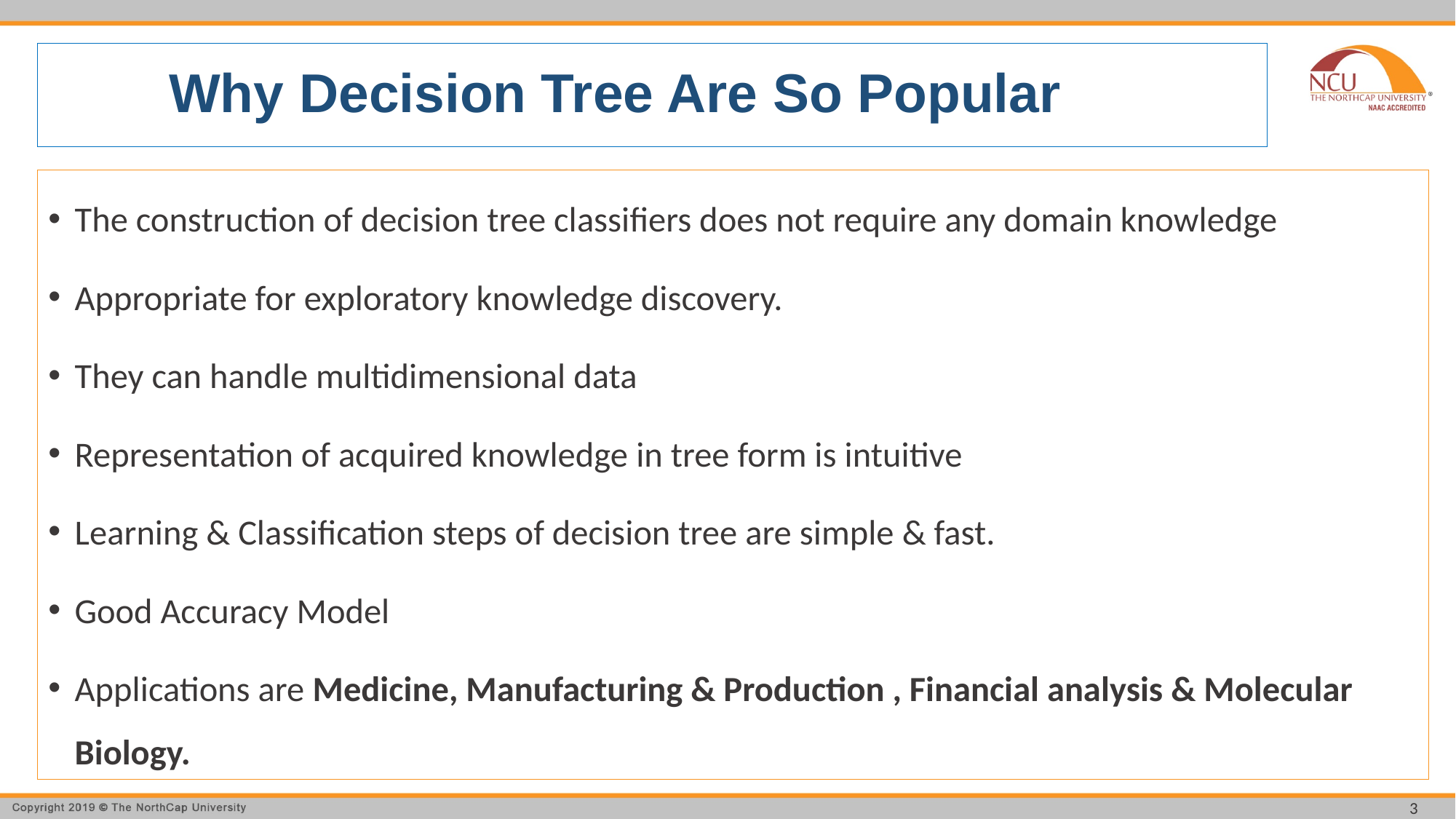

# Why Decision Tree Are So Popular
The construction of decision tree classifiers does not require any domain knowledge
Appropriate for exploratory knowledge discovery.
They can handle multidimensional data
Representation of acquired knowledge in tree form is intuitive
Learning & Classification steps of decision tree are simple & fast.
Good Accuracy Model
Applications are Medicine, Manufacturing & Production , Financial analysis & Molecular Biology.

3